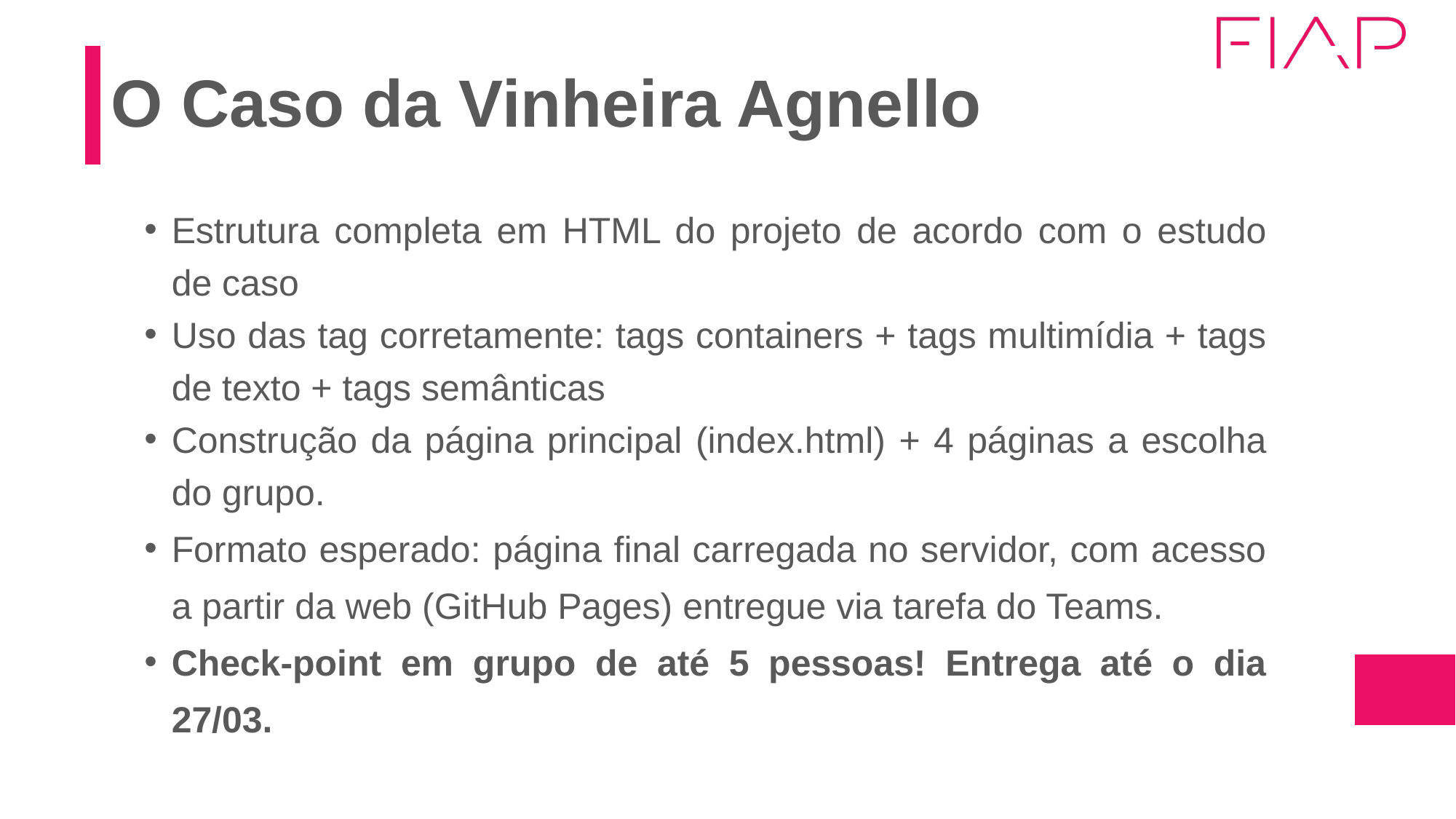

# O Caso da Vinheira Agnello
Estrutura completa em HTML do projeto de acordo com o estudo de caso
Uso das tag corretamente: tags containers + tags multimídia + tags de texto + tags semânticas
Construção da página principal (index.html) + 4 páginas a escolha do grupo.
Formato esperado: página final carregada no servidor, com acesso a partir da web (GitHub Pages) entregue via tarefa do Teams.
Check-point em grupo de até 5 pessoas! Entrega até o dia 27/03.
5